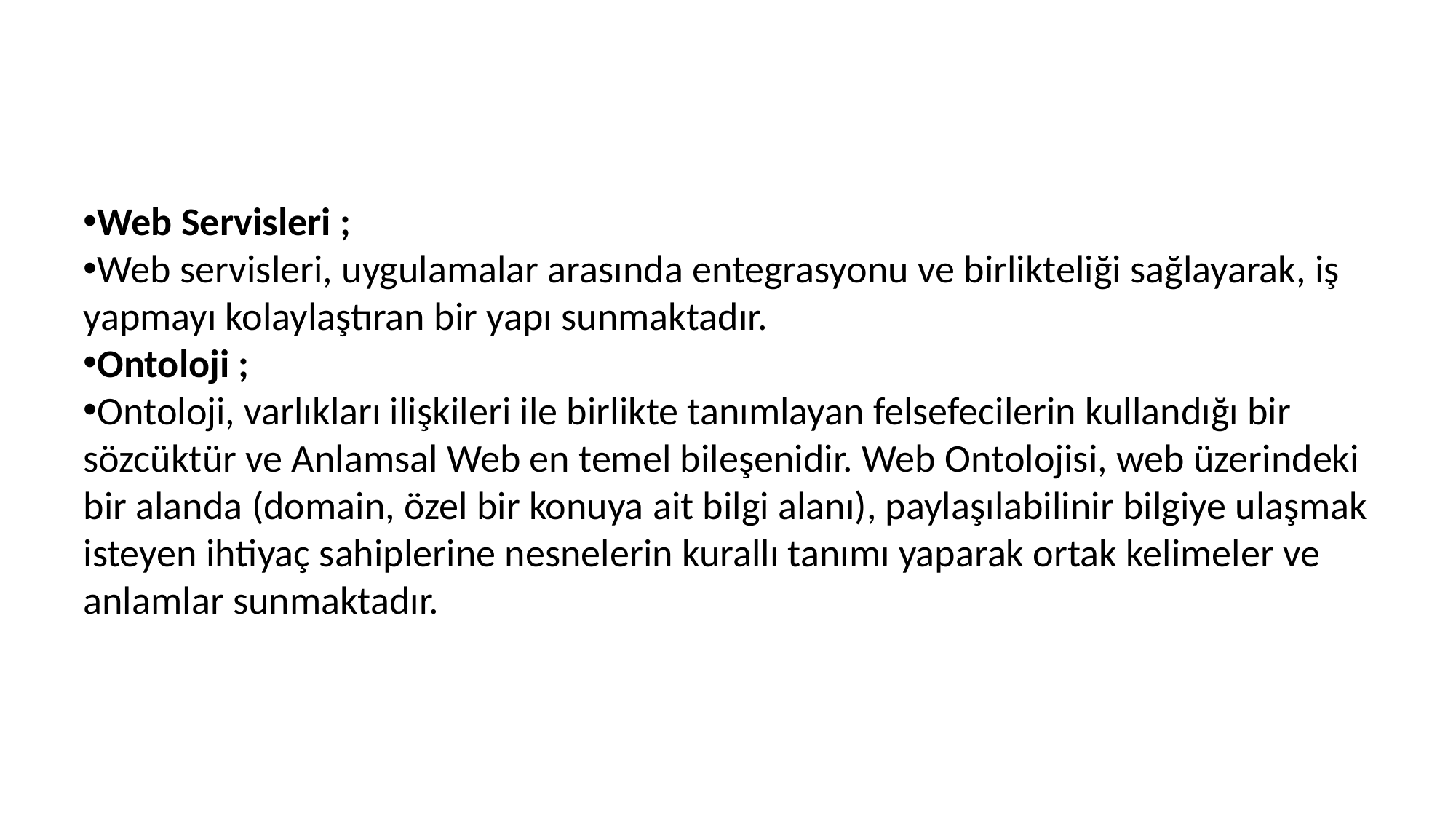

Web Servisleri ;
Web servisleri, uygulamalar arasında entegrasyonu ve birlikteliği sağlayarak, iş yapmayı kolaylaştıran bir yapı sunmaktadır.
Ontoloji ;
Ontoloji, varlıkları ilişkileri ile birlikte tanımlayan felsefecilerin kullandığı bir sözcüktür ve Anlamsal Web en temel bileşenidir. Web Ontolojisi, web üzerindeki bir alanda (domain, özel bir konuya ait bilgi alanı), paylaşılabilinir bilgiye ulaşmak isteyen ihtiyaç sahiplerine nesnelerin kurallı tanımı yaparak ortak kelimeler ve anlamlar sunmaktadır.